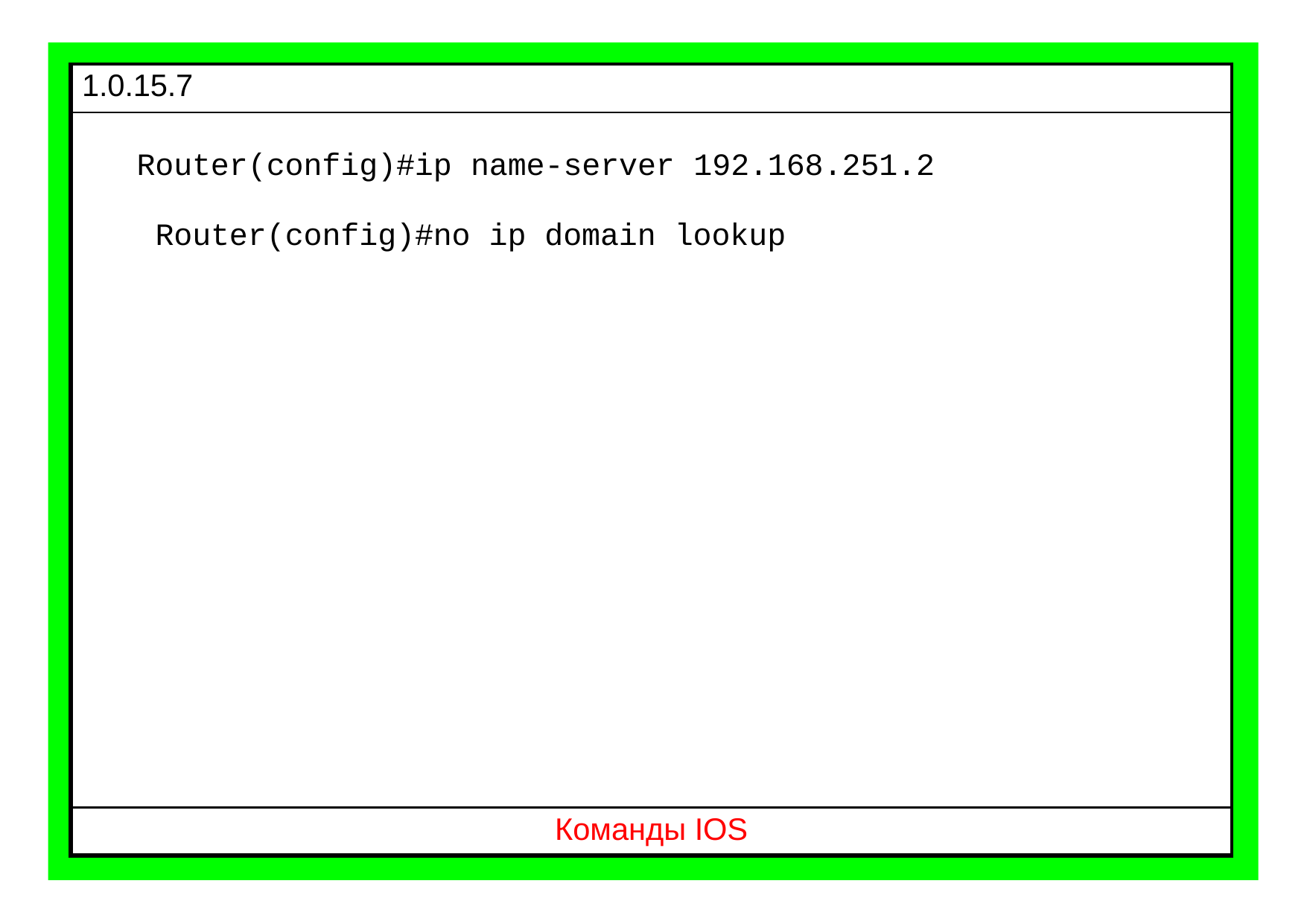

| 1.0.15.7 |
| --- |
| Router(config)#ip name-server 192.168.251.2 Router(config)#no ip domain lookup |
| Команды IOS |